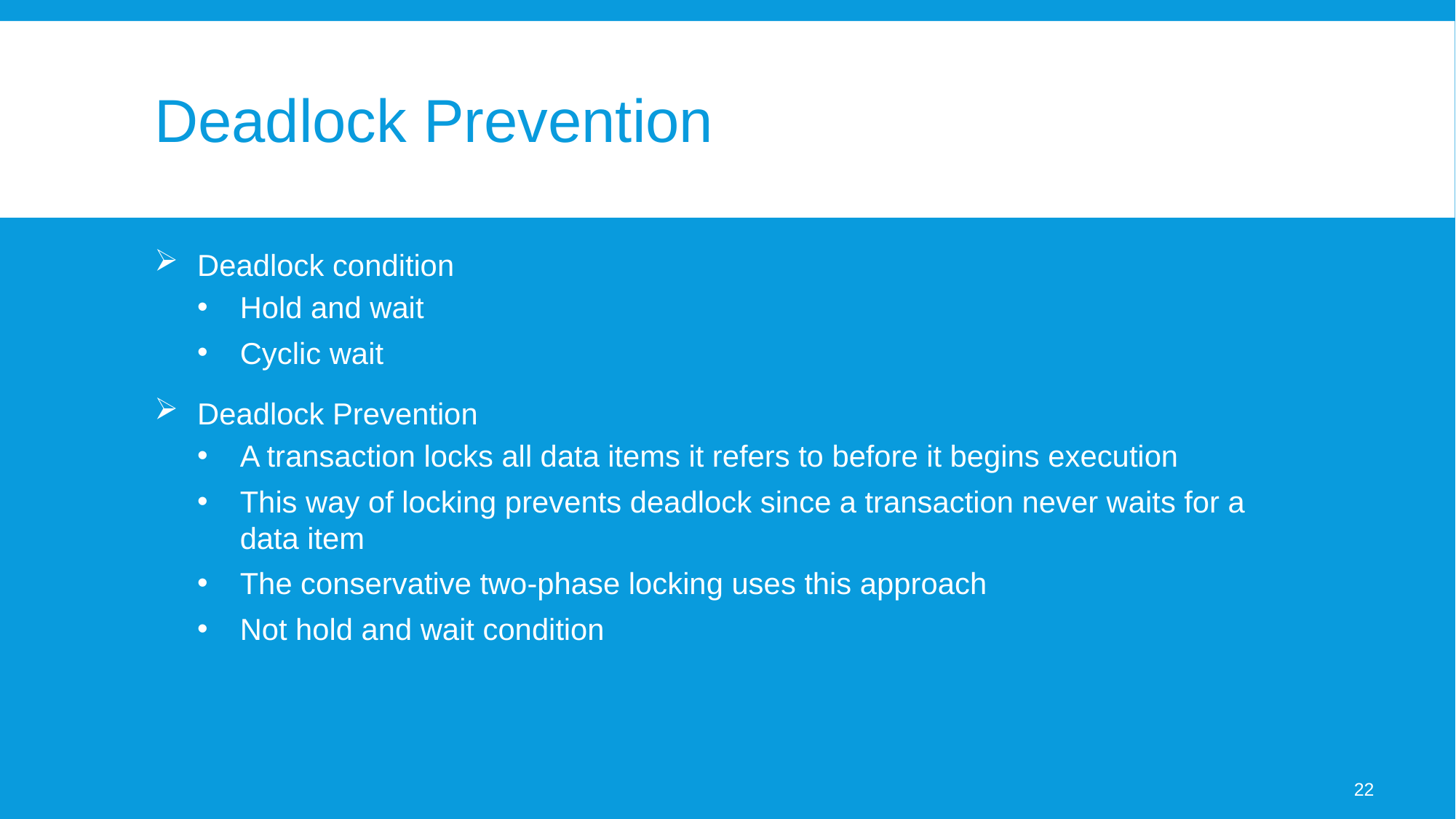

# Deadlock Prevention
Deadlock condition
Hold and wait
Cyclic wait
Deadlock Prevention
A transaction locks all data items it refers to before it begins execution
This way of locking prevents deadlock since a transaction never waits for a data item
The conservative two-phase locking uses this approach
Not hold and wait condition

22